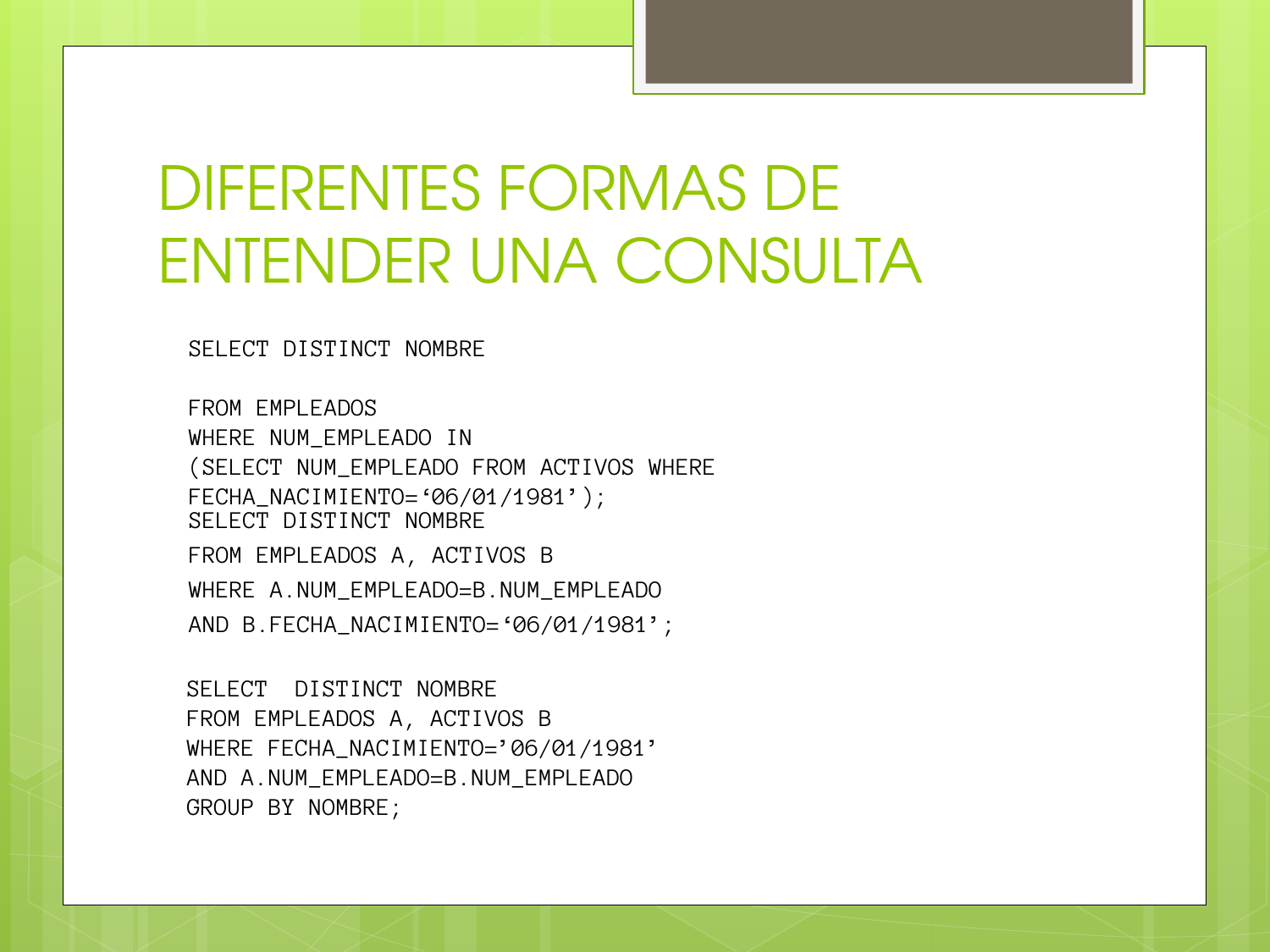

# DIFERENTES FORMAS DE ENTENDER UNA CONSULTA
SELECT DISTINCT NOMBRE
FROM EMPLEADOS
WHERE NUM_EMPLEADO IN
(SELECT NUM_EMPLEADO FROM ACTIVOS WHERE FECHA_NACIMIENTO=‘06/01/1981’);
SELECT DISTINCT NOMBRE
FROM EMPLEADOS A, ACTIVOS B
WHERE A.NUM_EMPLEADO=B.NUM_EMPLEADO
AND B.FECHA_NACIMIENTO=‘06/01/1981’;
SELECT  DISTINCT NOMBRE
FROM EMPLEADOS A, ACTIVOS B
WHERE FECHA_NACIMIENTO=’06/01/1981’
AND A.NUM_EMPLEADO=B.NUM_EMPLEADO
GROUP BY NOMBRE;